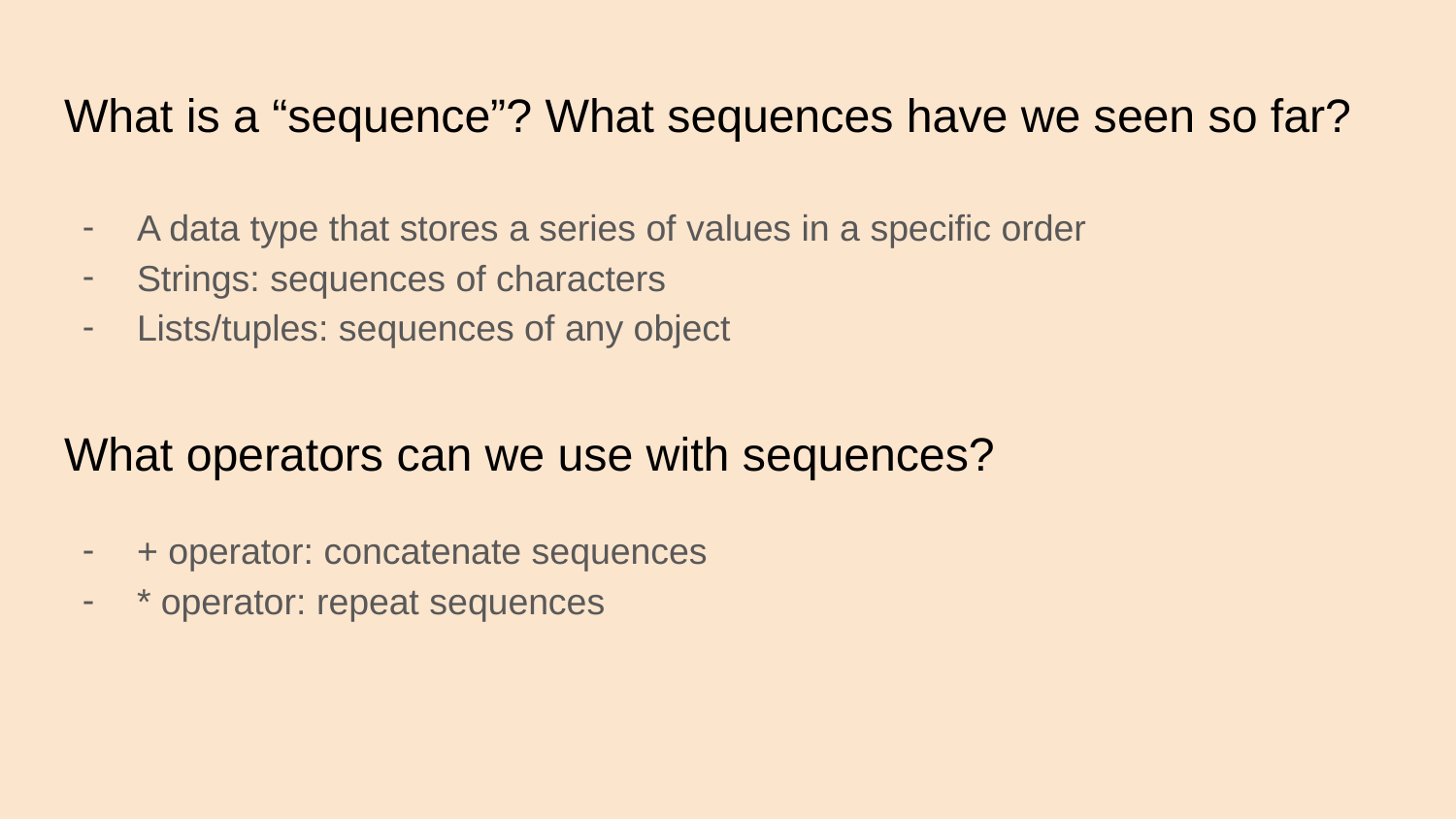

# What is a “sequence”? What sequences have we seen so far?
A data type that stores a series of values in a specific order
Strings: sequences of characters
Lists/tuples: sequences of any object

+ operator: concatenate sequences
* operator: repeat sequences
What operators can we use with sequences?